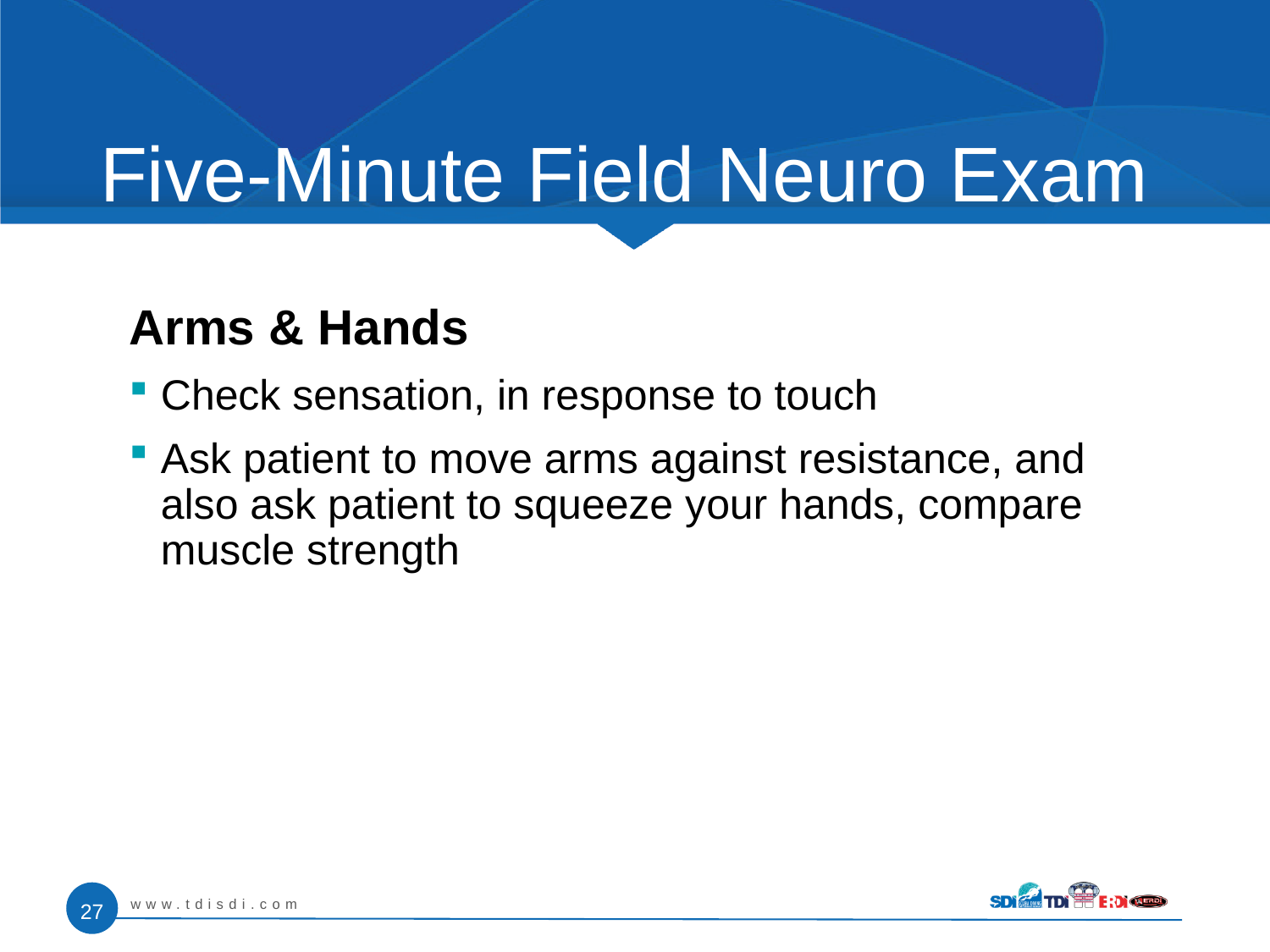

# Five-Minute Field Neuro Exam
Arms & Hands
Check sensation, in response to touch
Ask patient to move arms against resistance, and also ask patient to squeeze your hands, compare muscle strength
www.tdisdi.com
27